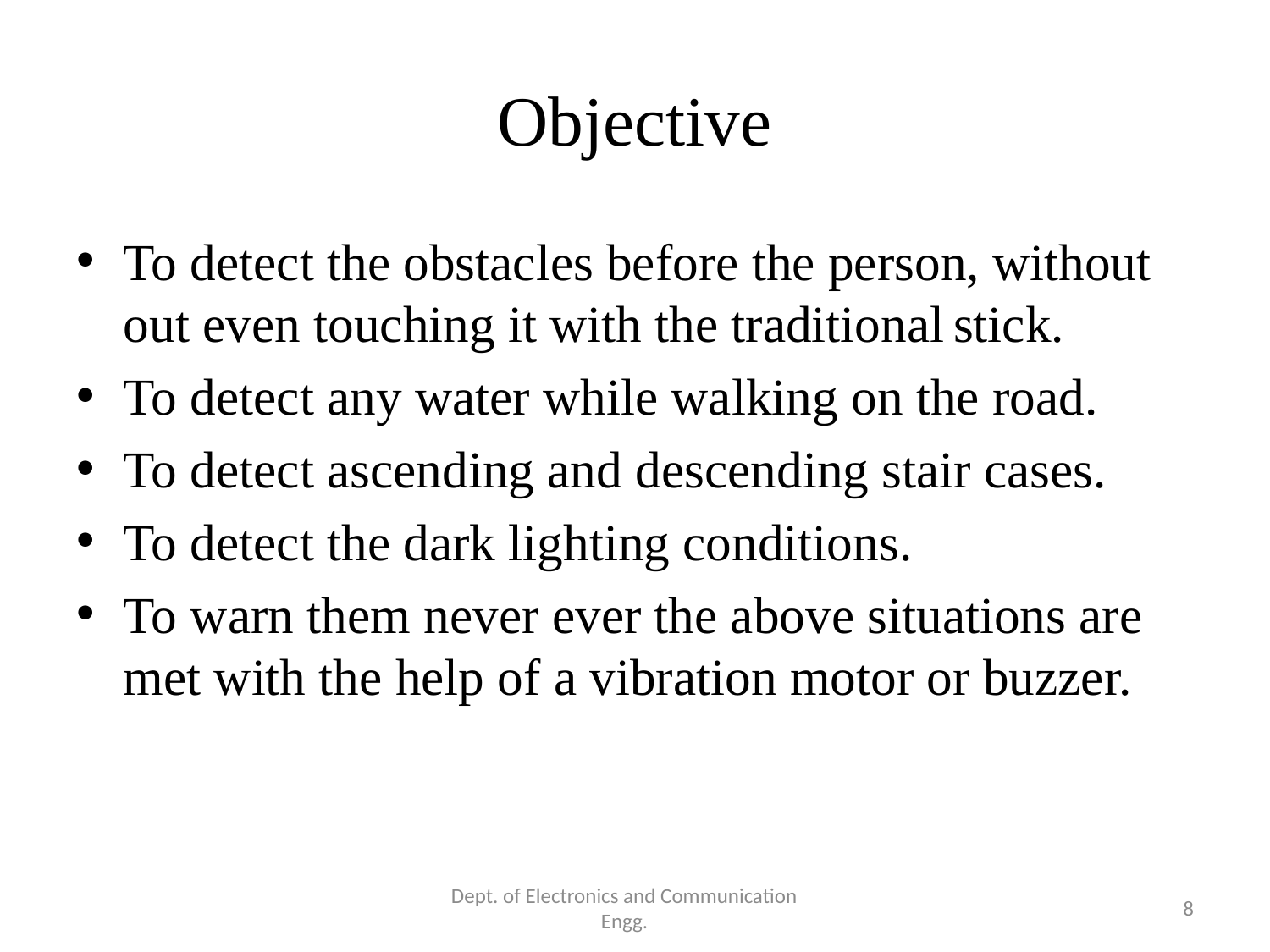

# Objective
To detect the obstacles before the person, without out even touching it with the traditional stick.
To detect any water while walking on the road.
To detect ascending and descending stair cases.
To detect the dark lighting conditions.
To warn them never ever the above situations are met with the help of a vibration motor or buzzer.
Dept. of Electronics and Communication Engg.
8